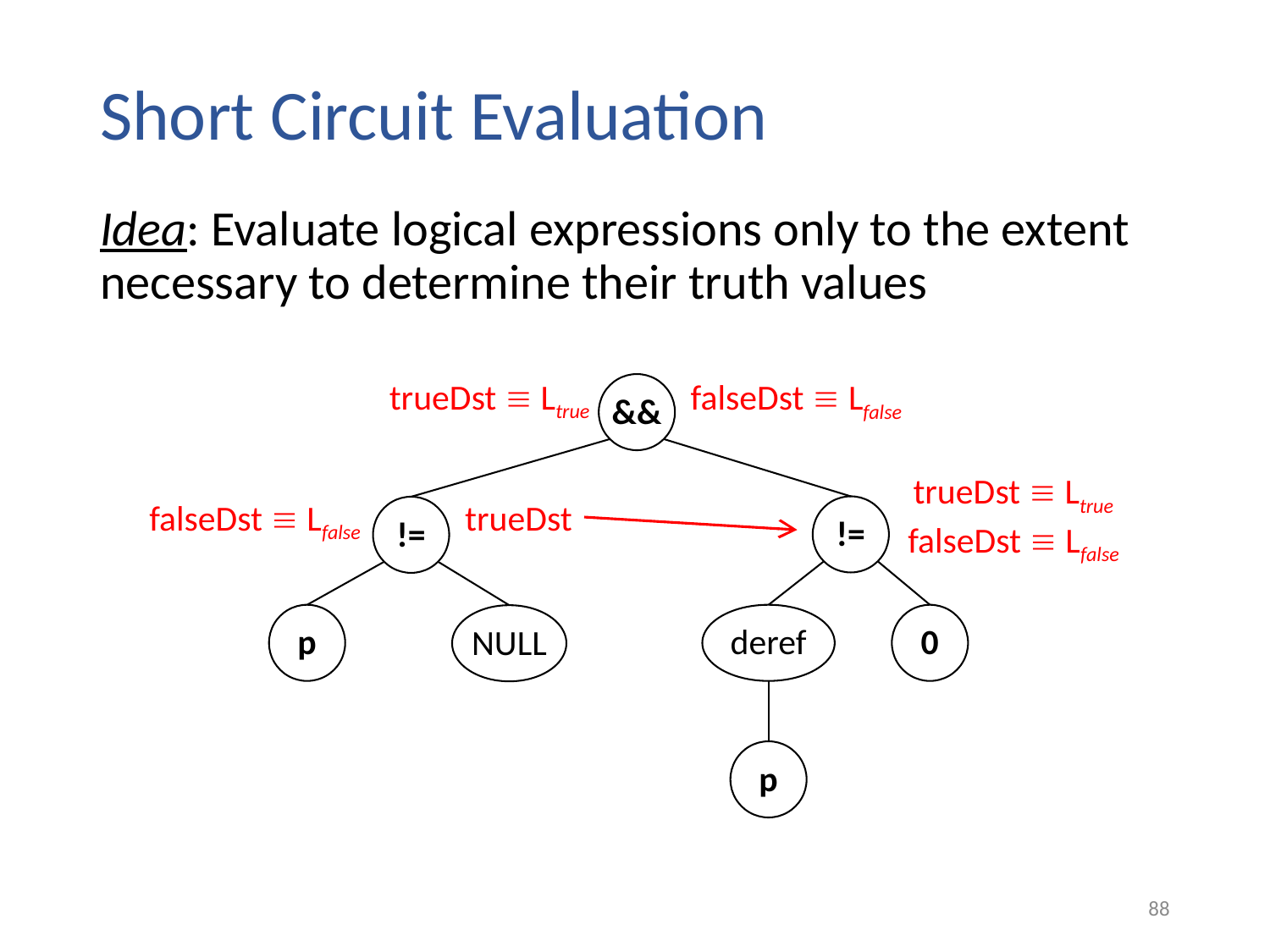

# Short Circuit Evaluation
Idea: Evaluate logical expressions only to the extent necessary to determine their truth values
trueDst ≡ Ltrue
falseDst ≡ Lfalse
&&
trueDst ≡ Ltrue
falseDst ≡ Lfalse
trueDst
!=
!=
falseDst ≡ Lfalse
p
deref
0
NULL
p
88